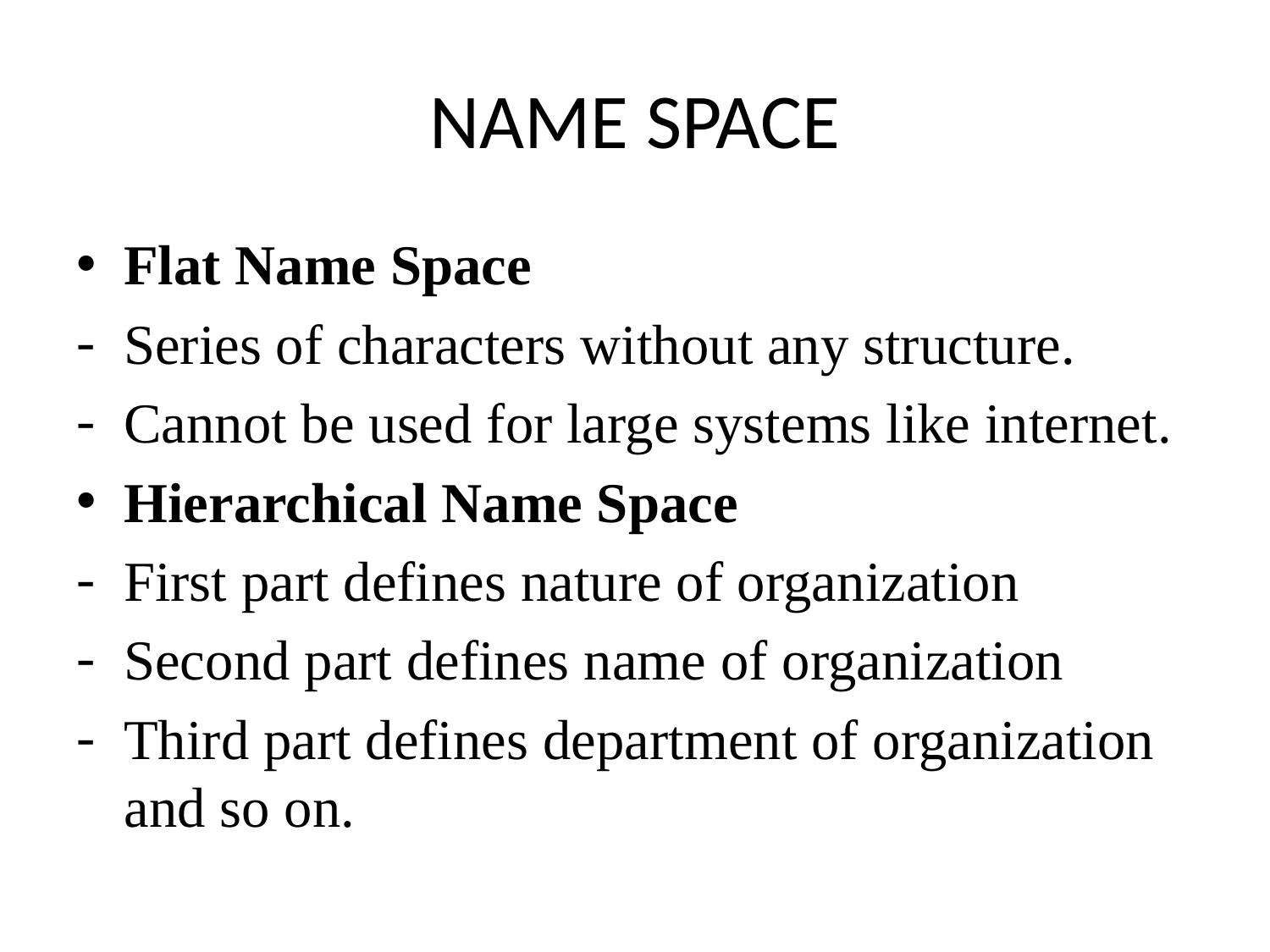

# NAME SPACE
Flat Name Space
Series of characters without any structure.
Cannot be used for large systems like internet.
Hierarchical Name Space
First part defines nature of organization
Second part defines name of organization
Third part defines department of organization and so on.